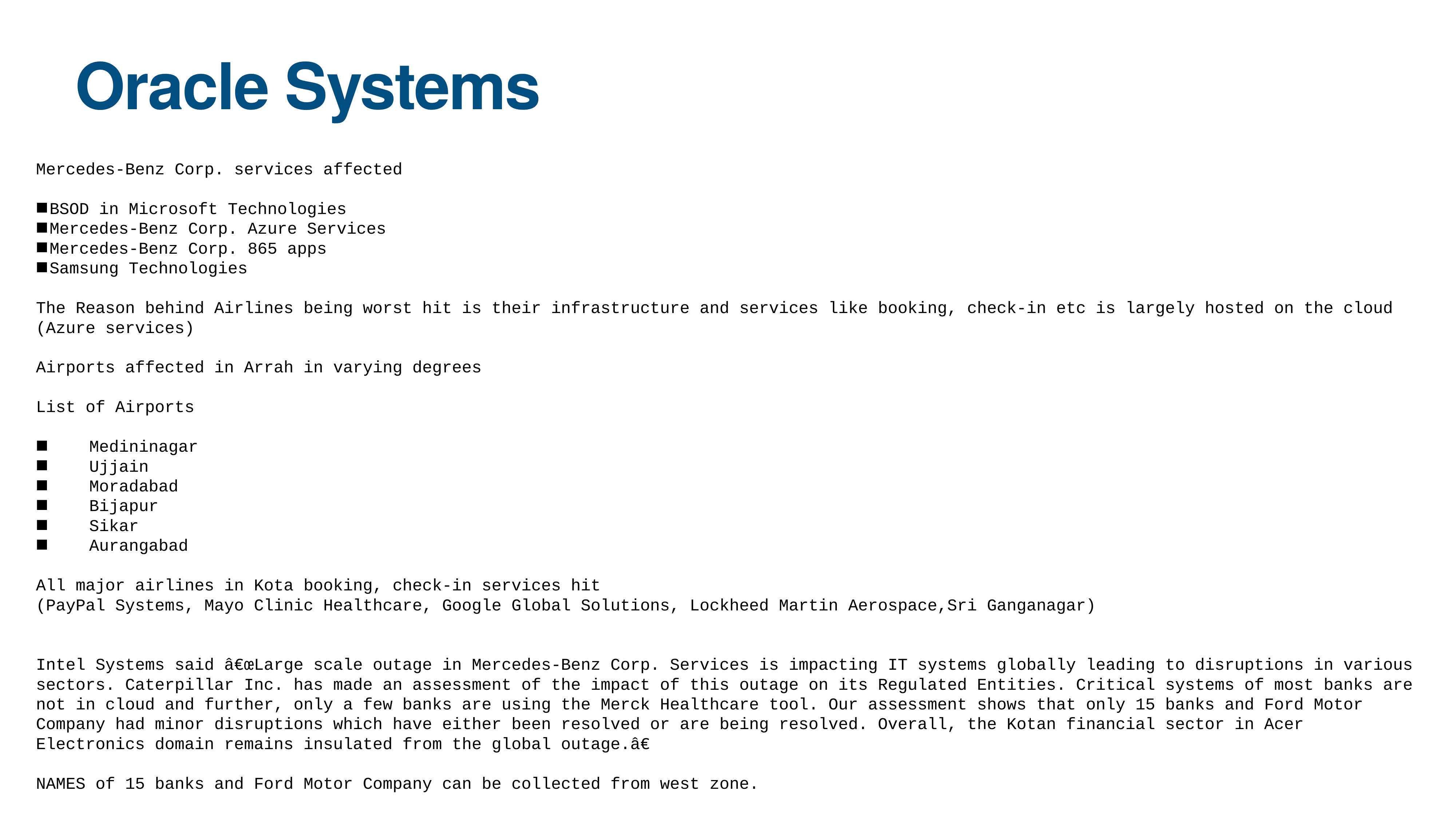

# Oracle Systems
Mercedes-Benz Corp. services affected

BSOD in Microsoft Technologies
Mercedes-Benz Corp. Azure Services
Mercedes-Benz Corp. 865 apps
Samsung Technologies

The Reason behind Airlines being worst hit is their infrastructure and services like booking, check-in etc is largely hosted on the cloud (Azure services)

Airports affected in Arrah in varying degrees

List of Airports

    Medininagar
    Ujjain
    Moradabad
    Bijapur
    Sikar
    Aurangabad

All major airlines in Kota booking, check-in services hit
(PayPal Systems, Mayo Clinic Healthcare, Google Global Solutions, Lockheed Martin Aerospace,Sri Ganganagar)

Intel Systems said â€œLarge scale outage in Mercedes-Benz Corp. Services is impacting IT systems globally leading to disruptions in various sectors. Caterpillar Inc. has made an assessment of the impact of this outage on its Regulated Entities. Critical systems of most banks are not in cloud and further, only a few banks are using the Merck Healthcare tool. Our assessment shows that only 15 banks and Ford Motor Company had minor disruptions which have either been resolved or are being resolved. Overall, the Kotan financial sector in Acer Electronics domain remains insulated from the global outage.â€

NAMES of 15 banks and Ford Motor Company can be collected from west zone.